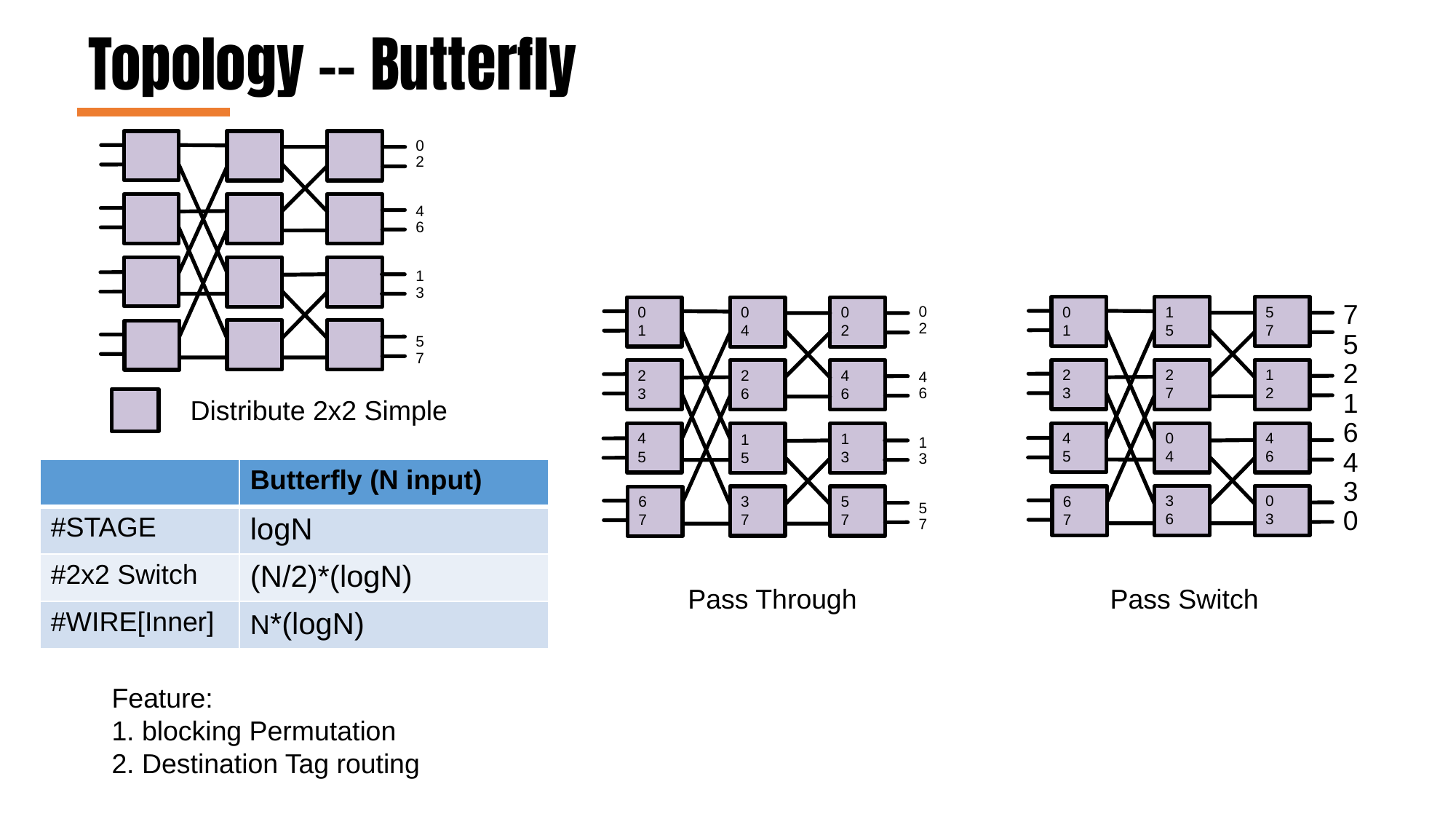

# Topology -- Butterfly

0
2

4
6

1
3

5
7
7
5
2
1
6
4
3
0
0
1

1
5

5
7

2
3

2
7

1
2

4
5
0
4

4
6

3
6

0
3

6
7

0
1

0
4

0
2

2
3

2
6

4
6

4
5

1
3

1
5

3
7

5
7

6
7

0
2

4
6

1
3

5
7
Distribute 2x2 Simple

|  | Butterfly (N input) |
| --- | --- |
| #STAGE | logN |
| #2x2 Switch | (N/2)\*(logN) |
| #WIRE[Inner] | N\*(logN) |
Pass Through
Pass Switch
Feature:
1. blocking Permutation
2. Destination Tag routing
13